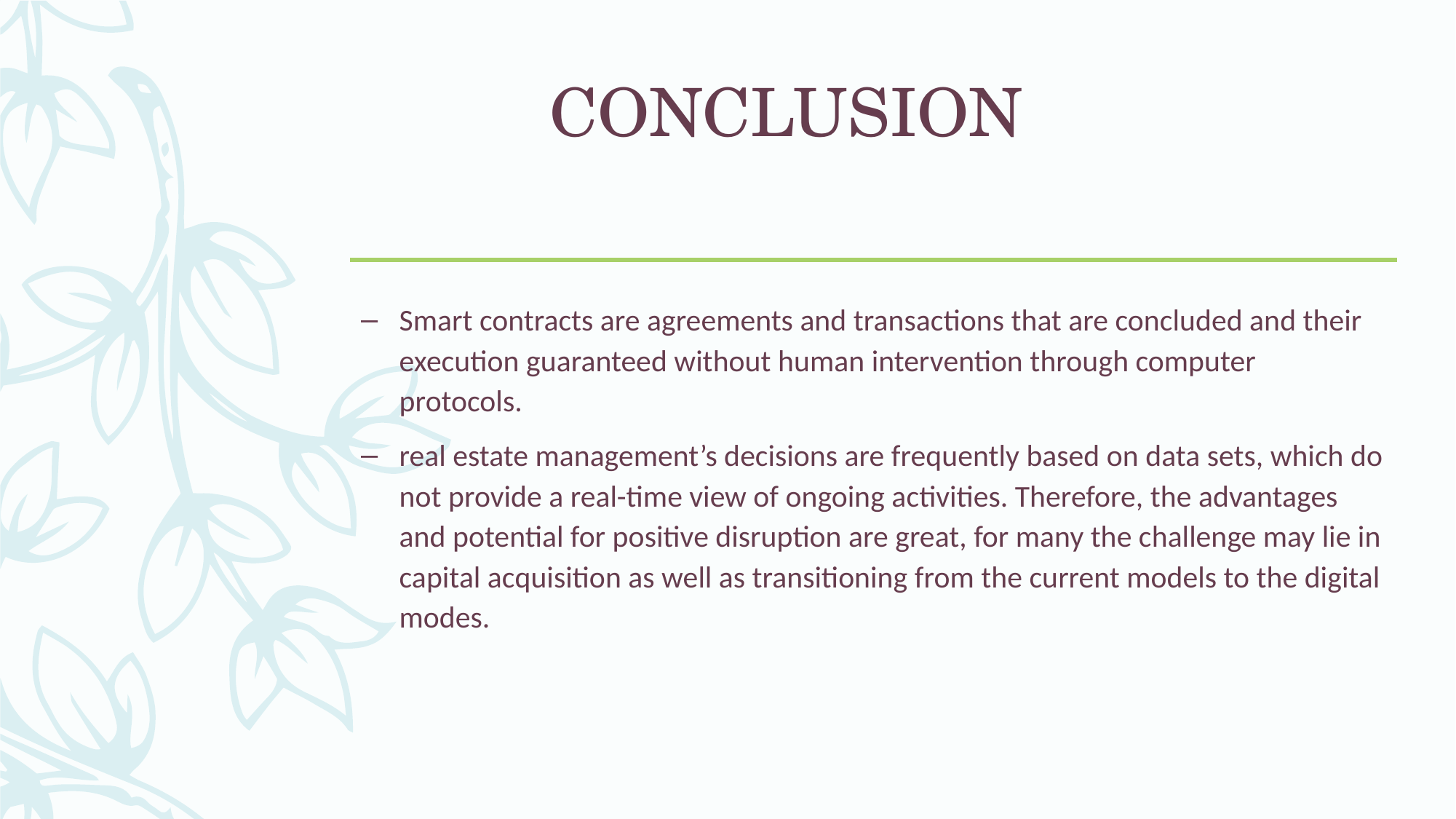

# CONCLUSION
Smart contracts are agreements and transactions that are concluded and their execution guaranteed without human intervention through computer protocols.
real estate management’s decisions are frequently based on data sets, which do not provide a real-time view of ongoing activities. Therefore, the advantages and potential for positive disruption are great, for many the challenge may lie in capital acquisition as well as transitioning from the current models to the digital modes.